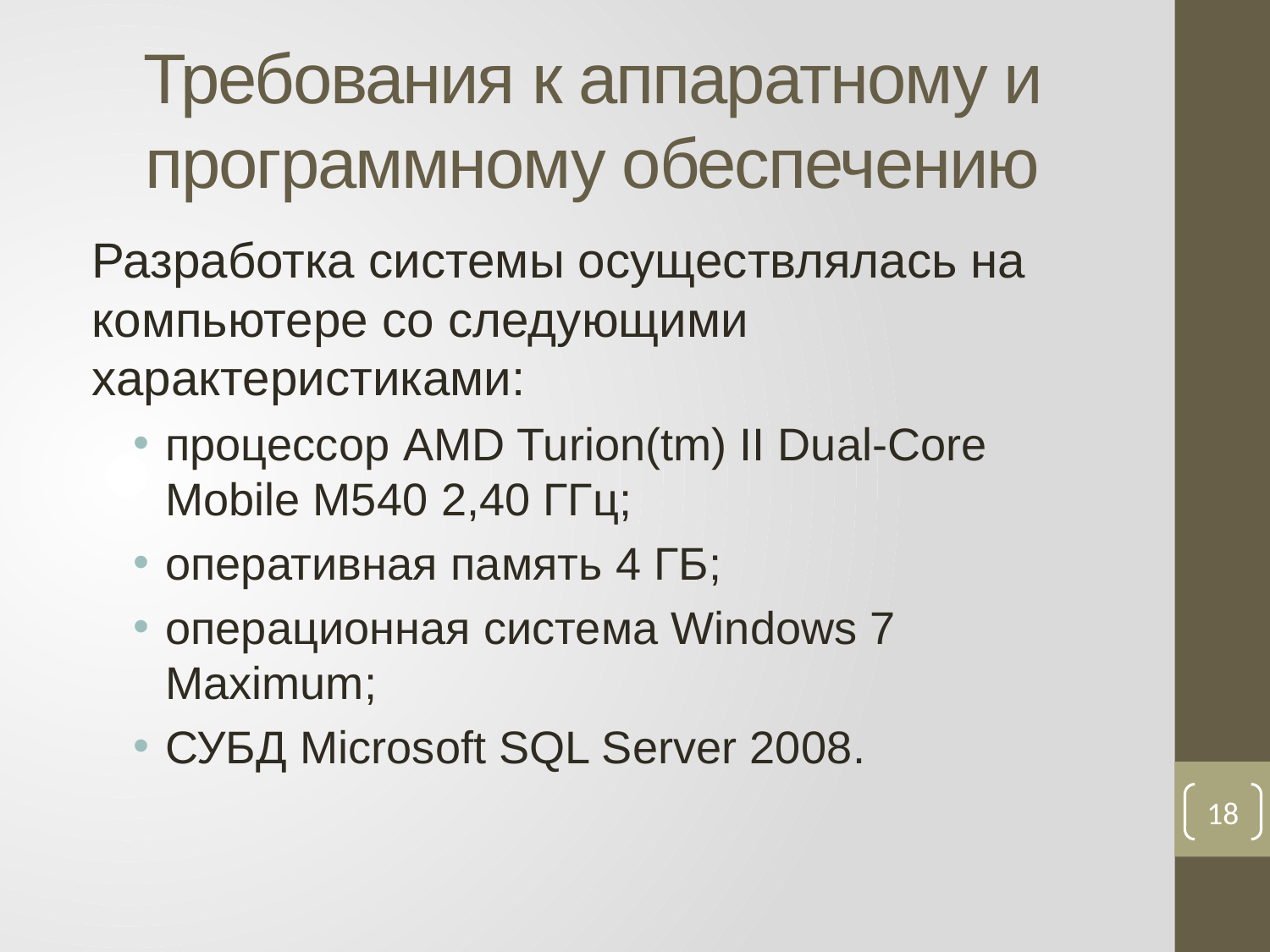

# Требования к аппаратному и программному обеспечению
Разработка системы осуществлялась на компьютере со следующими характеристиками:
процессор AMD Turion(tm) II Dual-Core Mobile M540 2,40 ГГц;
оперативная память 4 ГБ;
операционная система Windows 7 Maximum;
СУБД Microsoft SQL Server 2008.

18